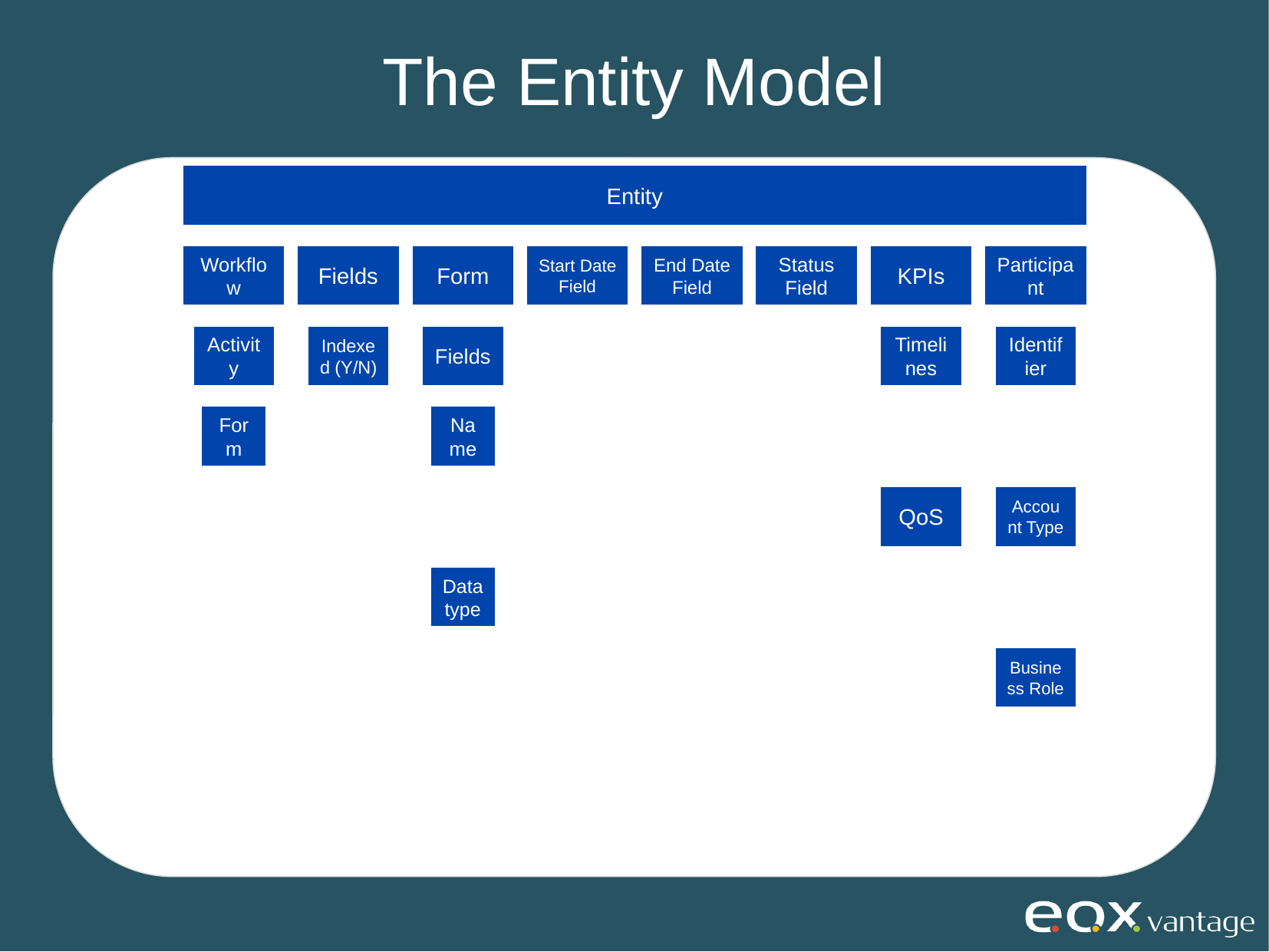

The Entity Model

Entity
Workflow
Activity
Fields
Form
Fields
Form
Status Field
Name
Data type
Start Date Field
End Date Field
KPIs
Timelines
QoS
Indexed (Y/N)
Participant
Identifier
Account Type
Business Role